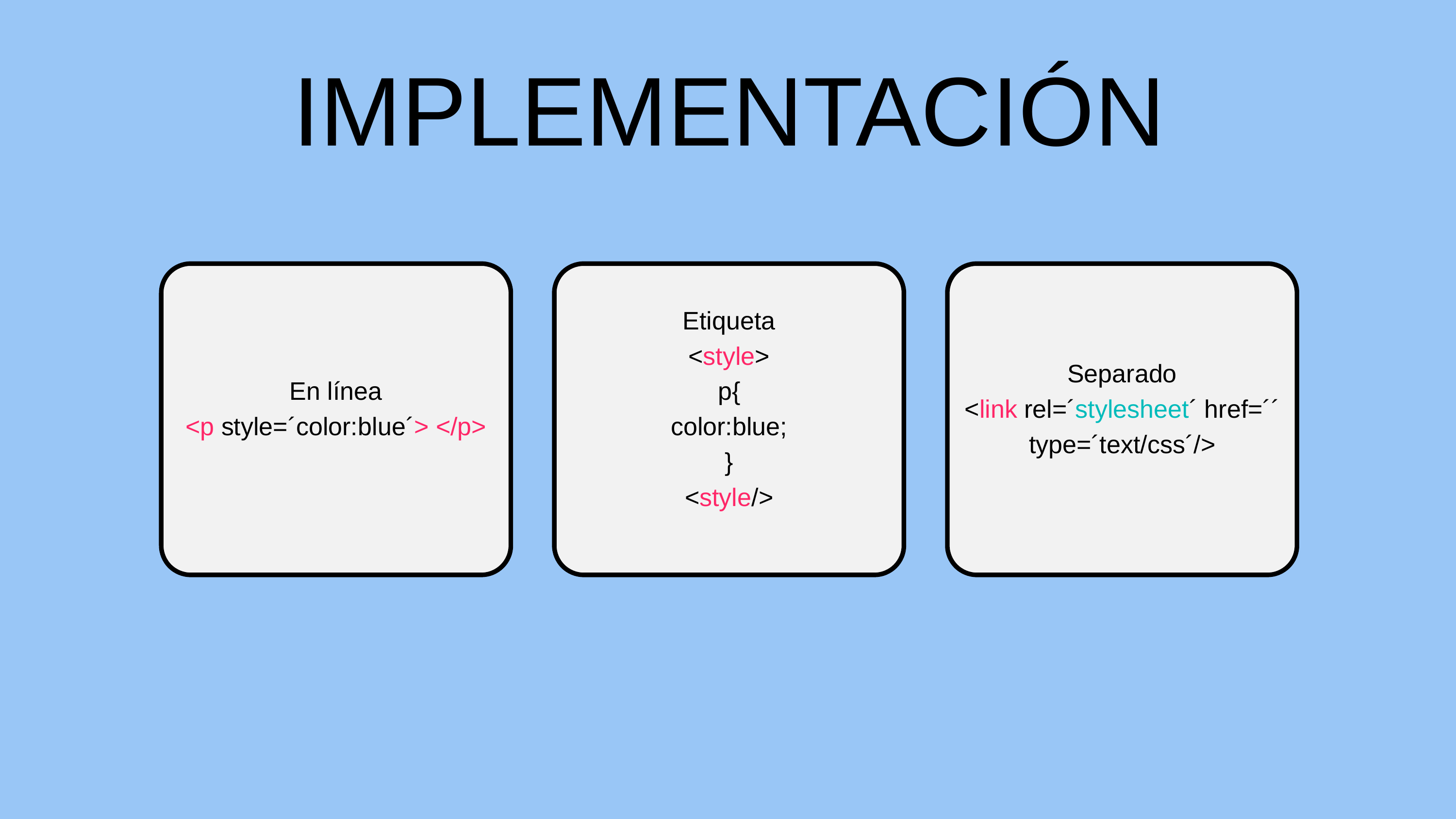

IMPLEMENTACIÓN

En línea
<p style=´color:blue´> </p>

Etiqueta
<style>
p{
color:blue;
}
<style/>

Separado
<link rel=´stylesheet´ href=´´ type=´text/css´/>